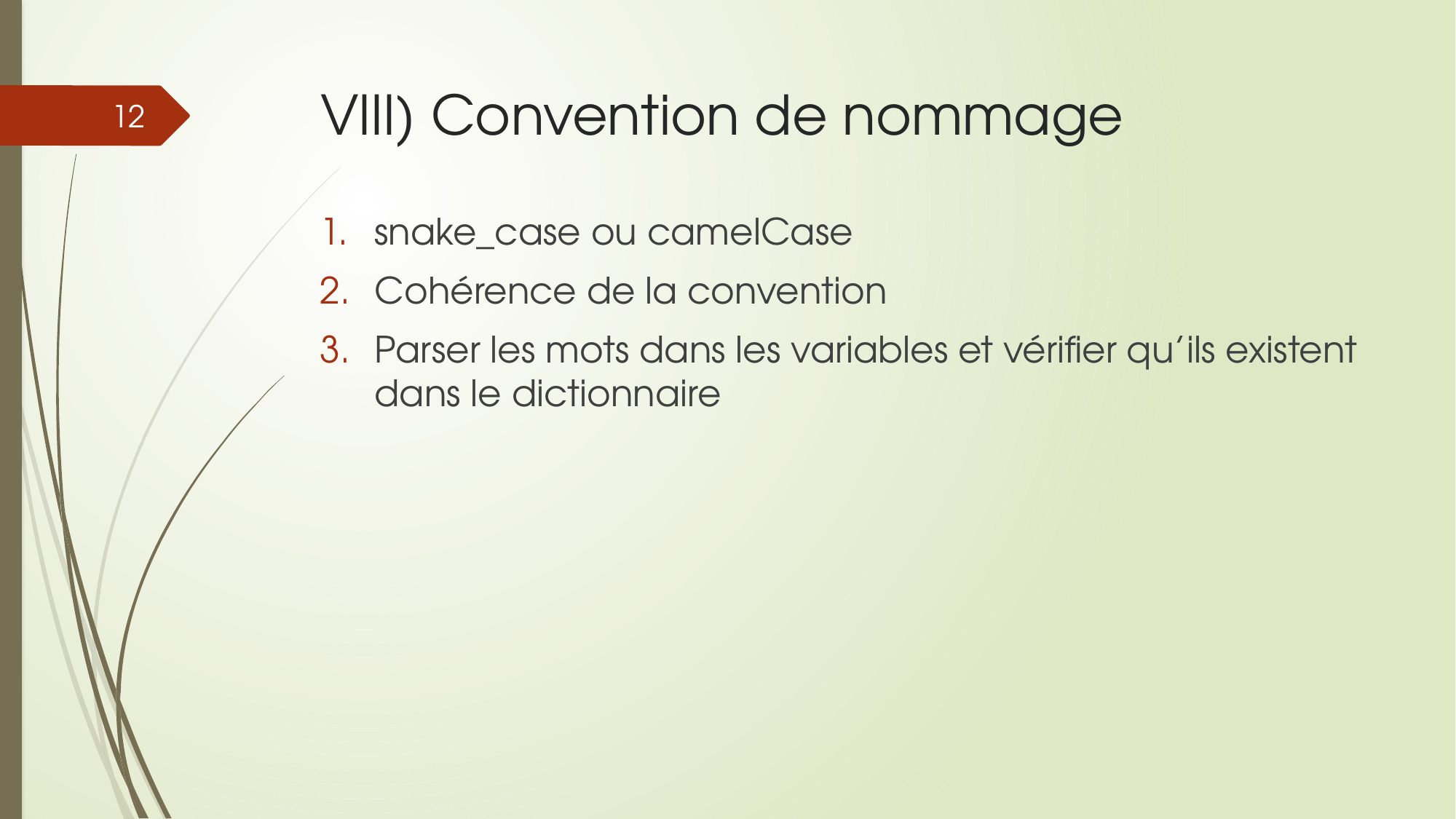

# VIII) Convention de nommage
12
snake_case ou camelCase
Cohérence de la convention
Parser les mots dans les variables et vérifier qu’ils existent dans le dictionnaire